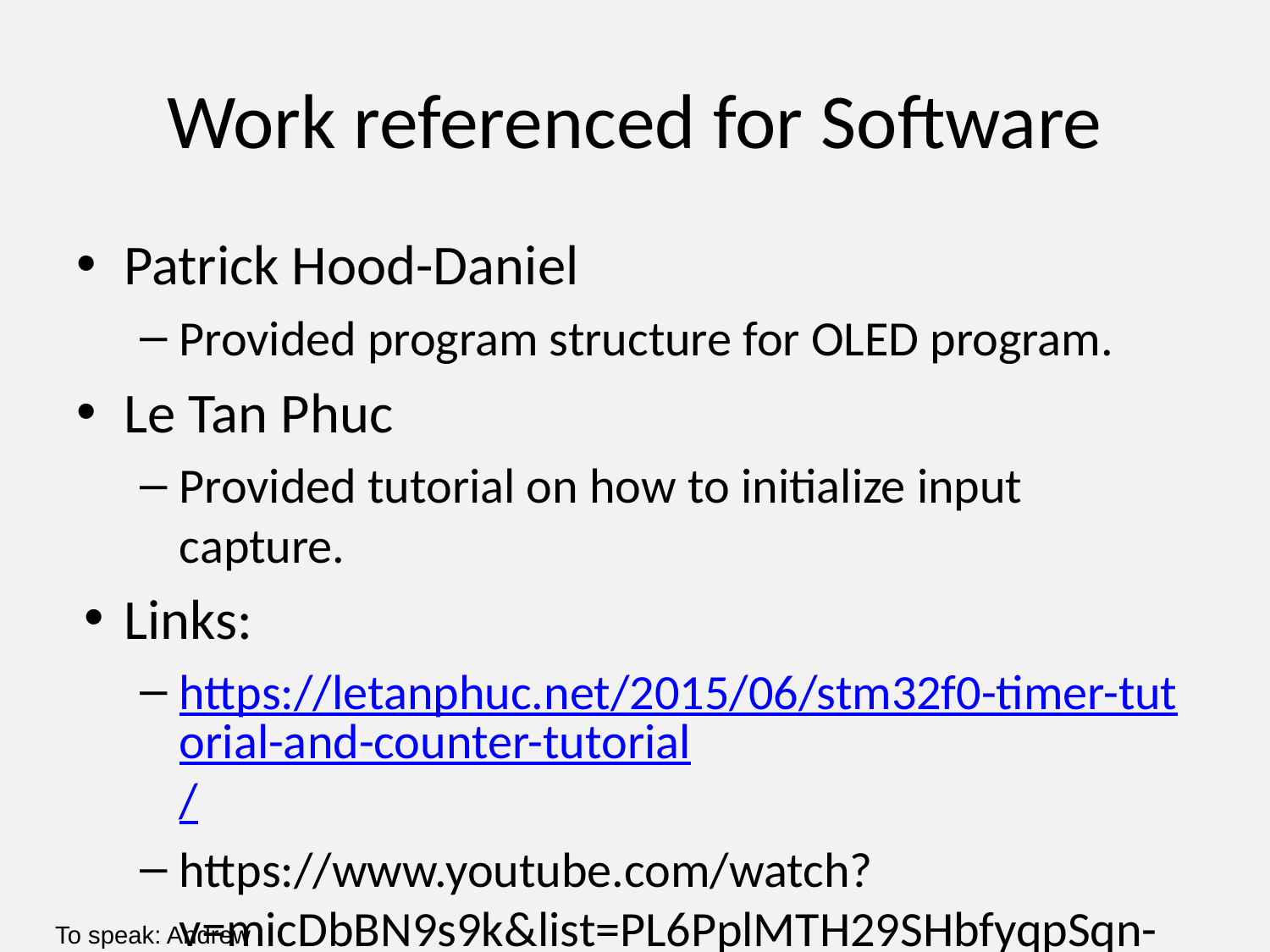

# Work referenced for Software
Patrick Hood-Daniel
Provided program structure for OLED program.
Le Tan Phuc
Provided tutorial on how to initialize input capture.
Links:
https://letanphuc.net/2015/06/stm32f0-timer-tutorial-and-counter-tutorial/
https://www.youtube.com/watch?v=micDbBN9s9k&list=PL6PplMTH29SHbfyqpSqn-2gyJZtuwzEqs

To speak: Andrew